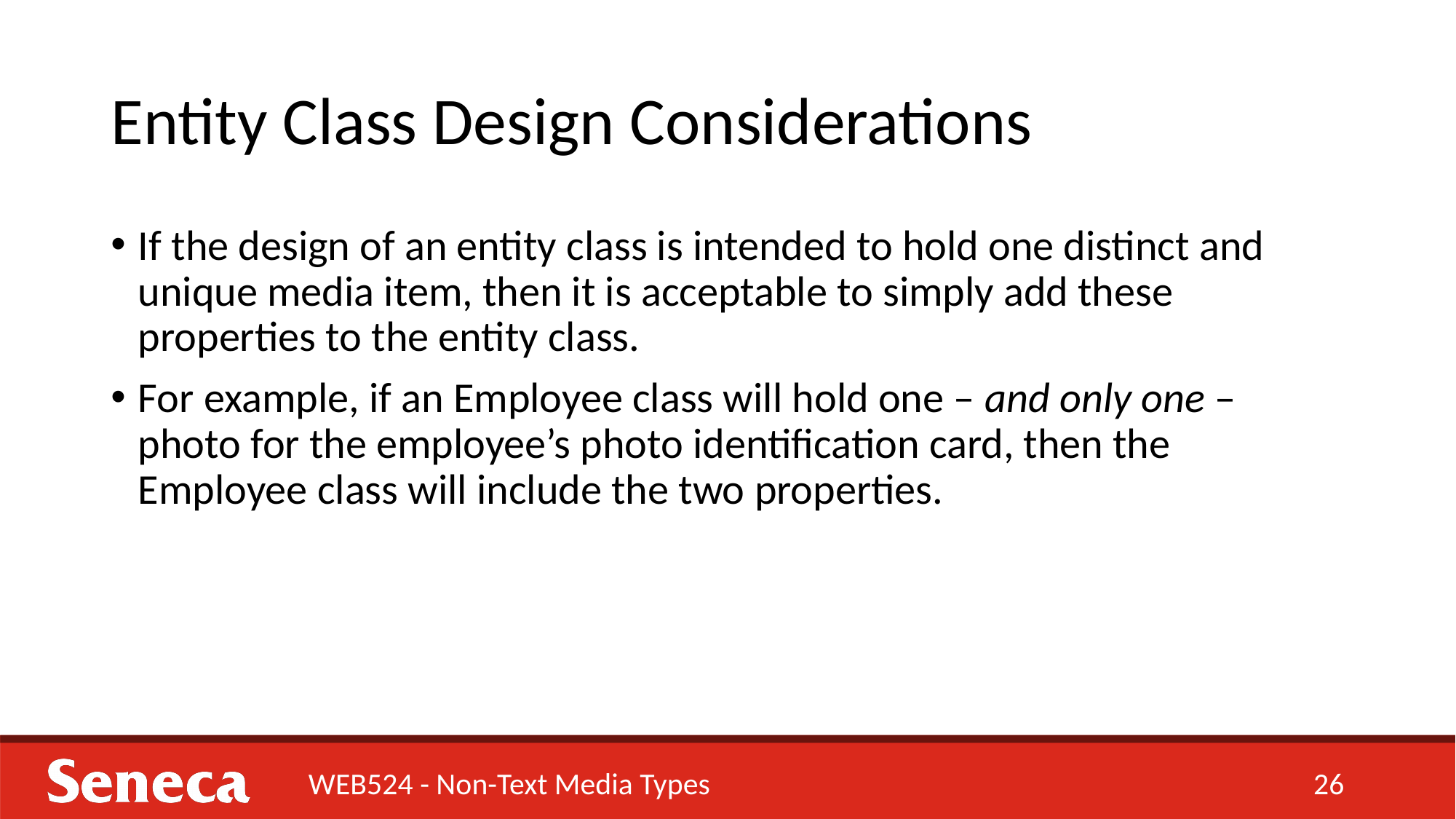

# Entity Class Design Considerations
If the design of an entity class is intended to hold one distinct and unique media item, then it is acceptable to simply add these properties to the entity class.
For example, if an Employee class will hold one – and only one – photo for the employee’s photo identification card, then the Employee class will include the two properties.

WEB524 - Non-Text Media Types
26